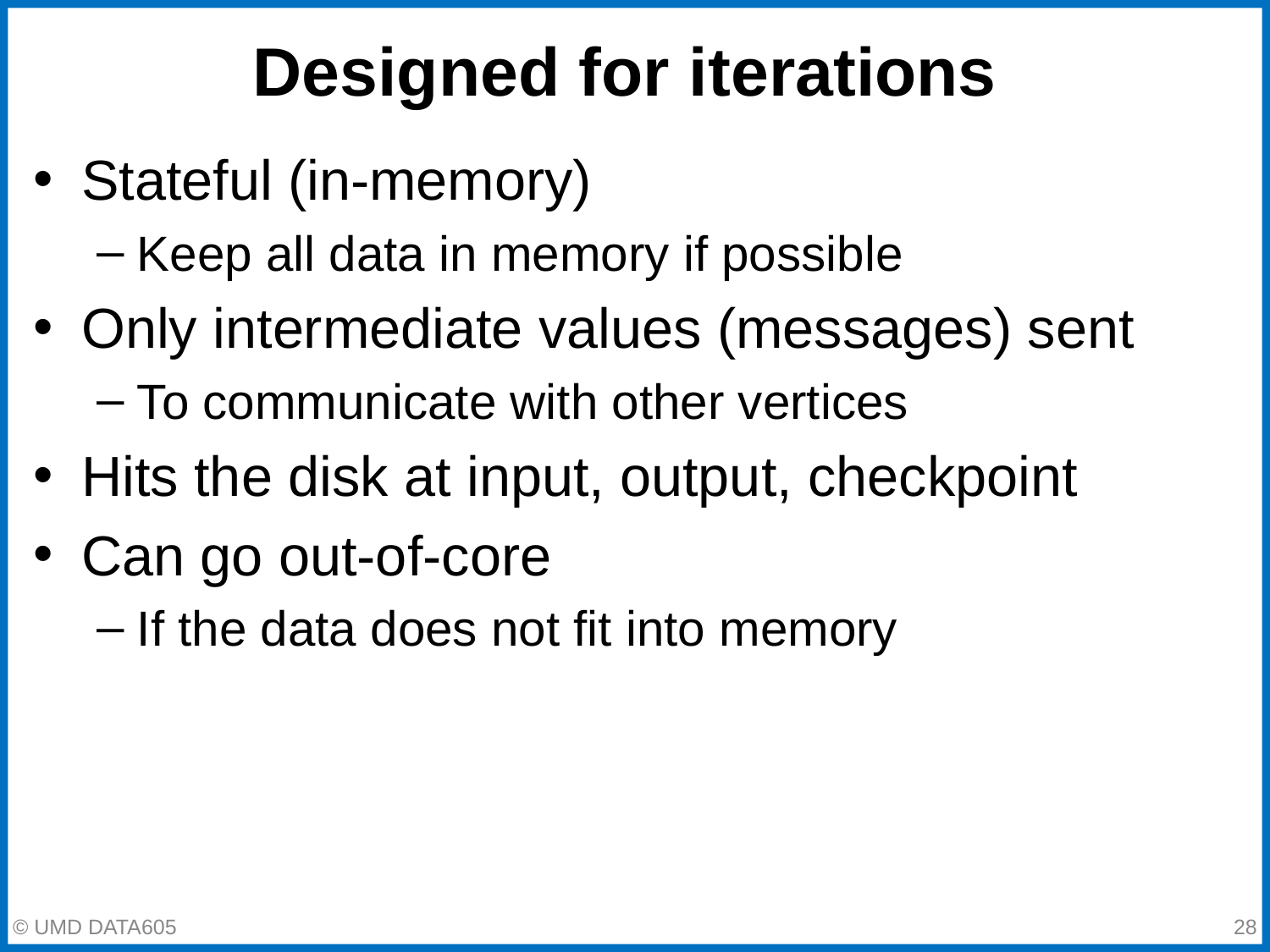

# Designed for iterations
Stateful (in-memory)
Keep all data in memory if possible
Only intermediate values (messages) sent
To communicate with other vertices
Hits the disk at input, output, checkpoint
Can go out-of-core
If the data does not fit into memory

28